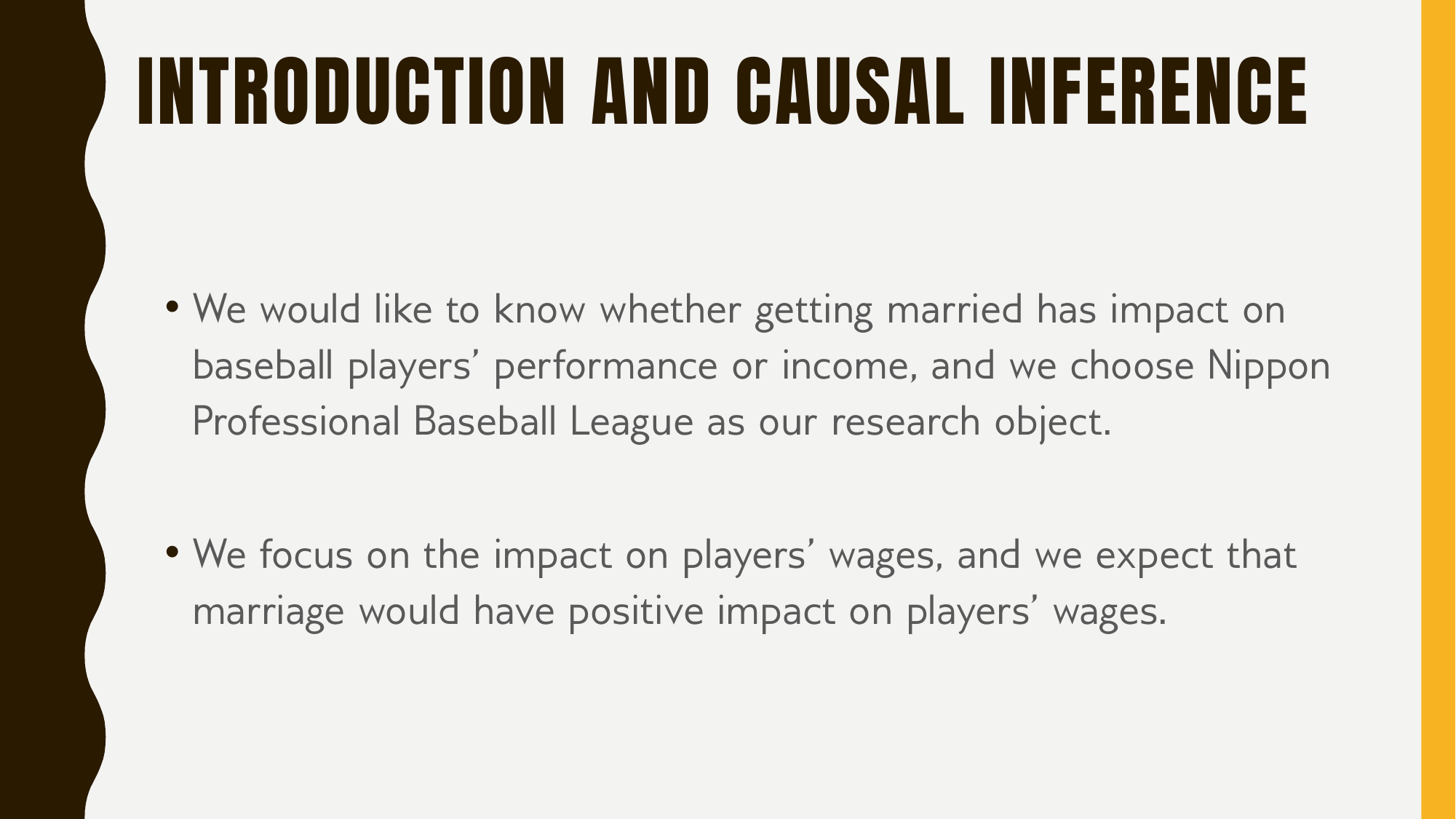

# Introduction and causal inference
We would like to know whether getting married has impact on baseball players’ performance or income, and we choose Nippon Professional Baseball League as our research object.

We focus on the impact on players’ wages, and we expect that marriage would have positive impact on players’ wages.